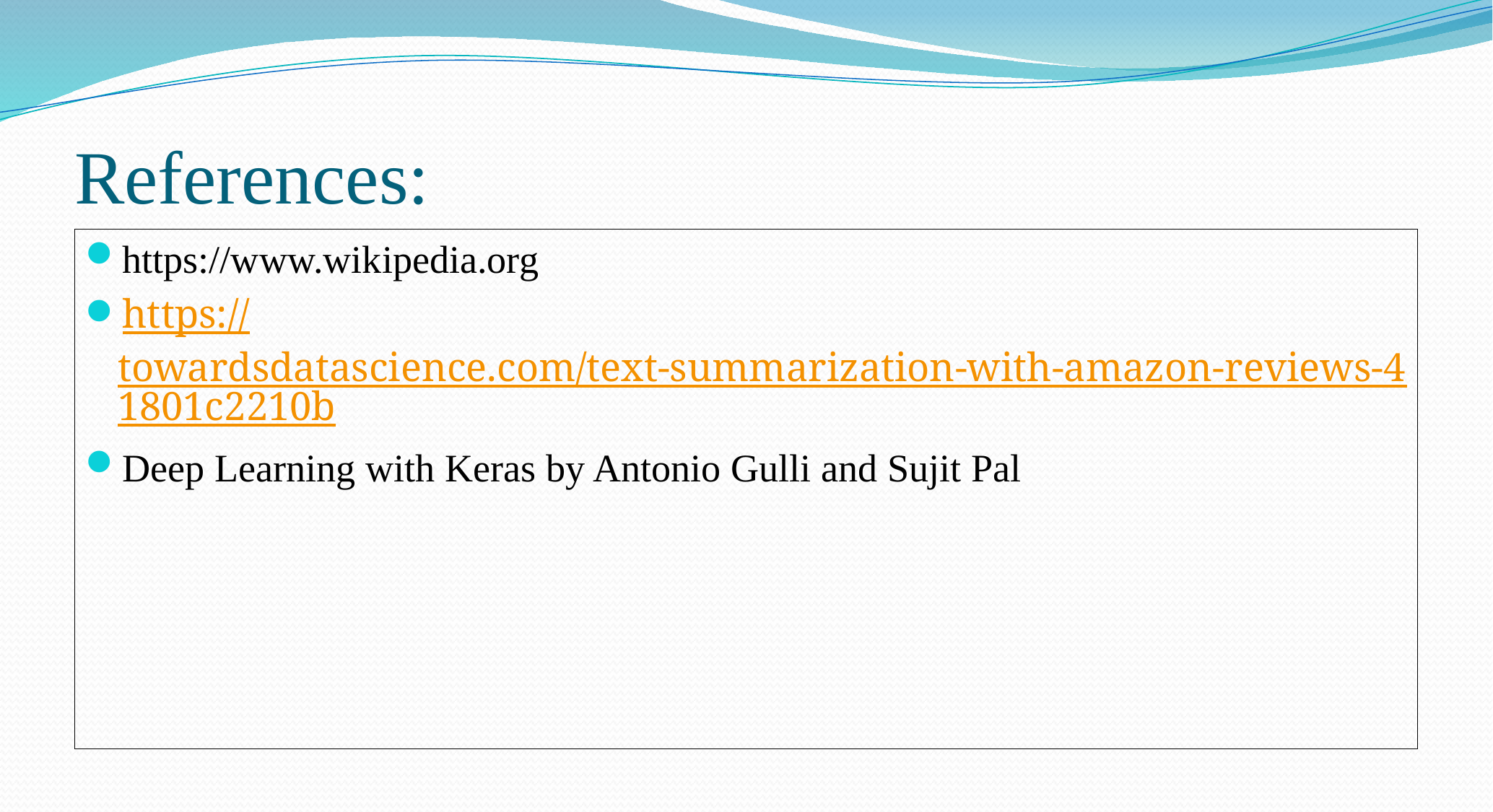

References:
https://www.wikipedia.org
https://towardsdatascience.com/text-summarization-with-amazon-reviews-41801c2210b
Deep Learning with Keras by Antonio Gulli and Sujit Pal